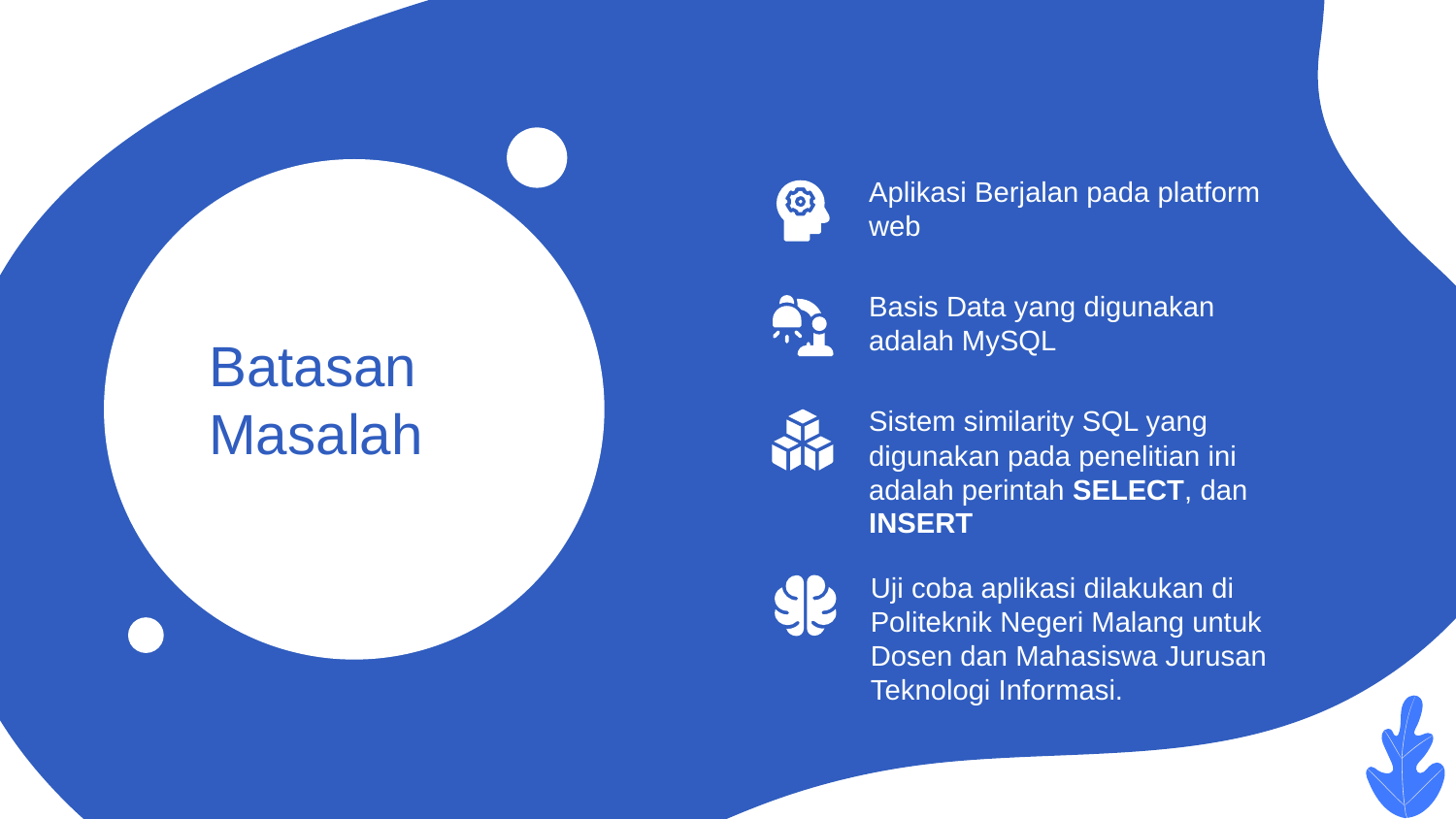

Aplikasi Berjalan pada platform web

Basis Data yang digunakan adalah MySQL

# Batasan Masalah
Sistem similarity SQL yang digunakan pada penelitian ini adalah perintah SELECT, dan INSERT

Uji coba aplikasi dilakukan di Politeknik Negeri Malang untuk Dosen dan Mahasiswa Jurusan Teknologi Informasi.